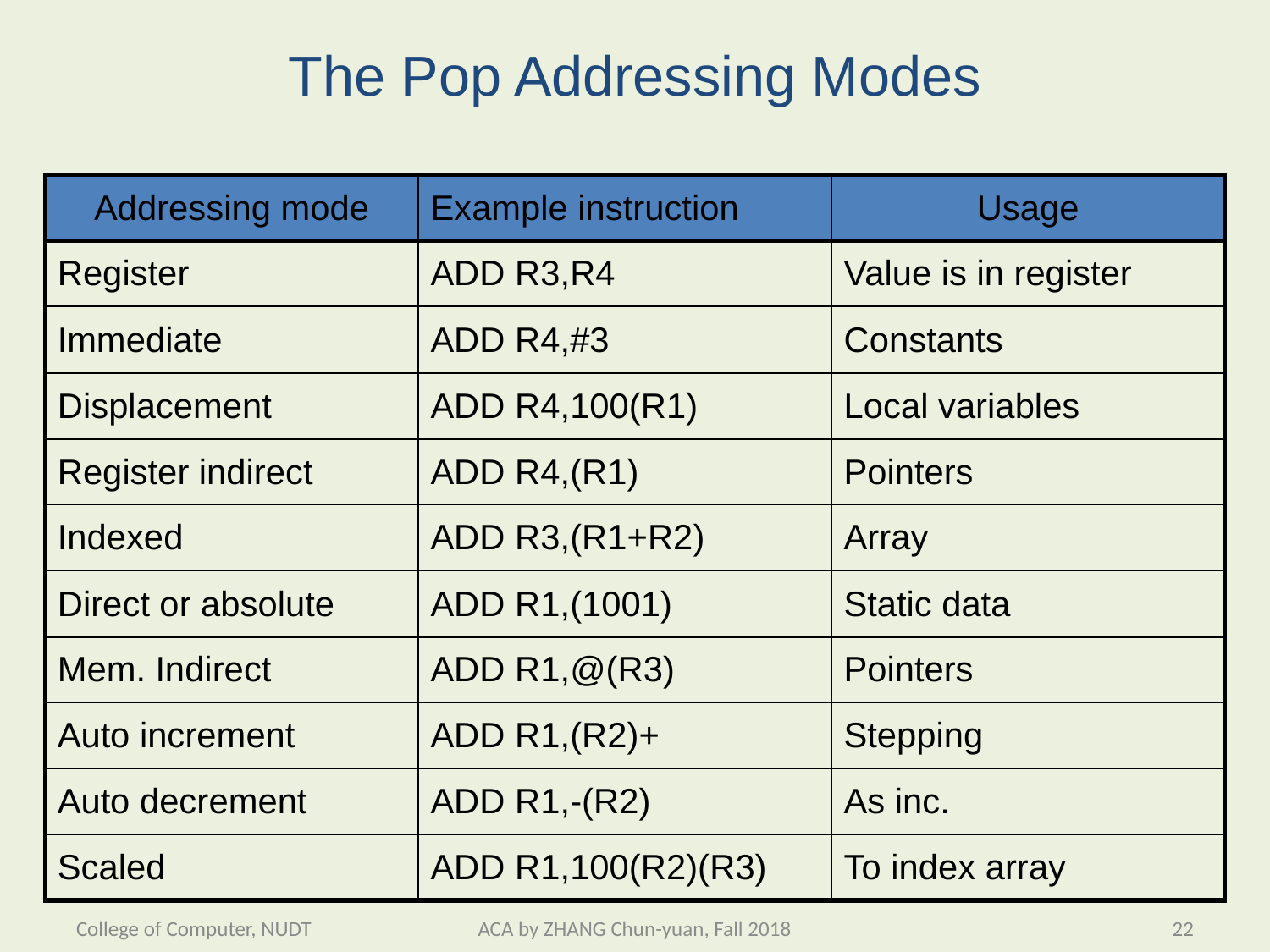

# The Pop Addressing Modes
| Addressing mode | Example instruction | Usage |
| --- | --- | --- |
| Register | ADD R3,R4 | Value is in register |
| Immediate | ADD R4,#3 | Constants |
| Displacement | ADD R4,100(R1) | Local variables |
| Register indirect | ADD R4,(R1) | Pointers |
| Indexed | ADD R3,(R1+R2) | Array |
| Direct or absolute | ADD R1,(1001) | Static data |
| Mem. Indirect | ADD R1,@(R3) | Pointers |
| Auto increment | ADD R1,(R2)+ | Stepping |
| Auto decrement | ADD R1,-(R2) | As inc. |
| Scaled | ADD R1,100(R2)(R3) | To index array |
College of Computer, NUDT
ACA by ZHANG Chun-yuan, Fall 2018
22